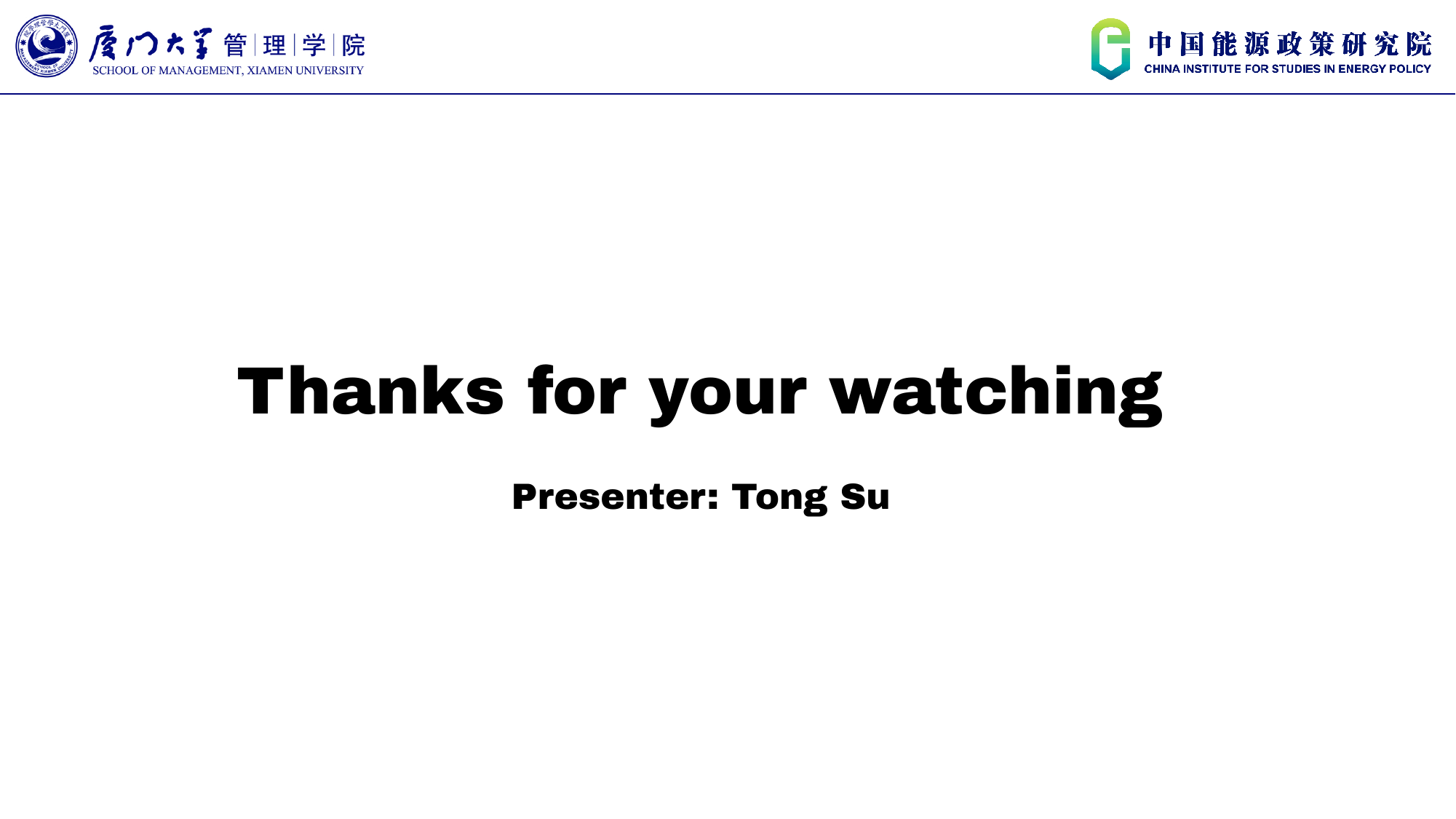

Thanks for your watching
Presenter: Tong Su